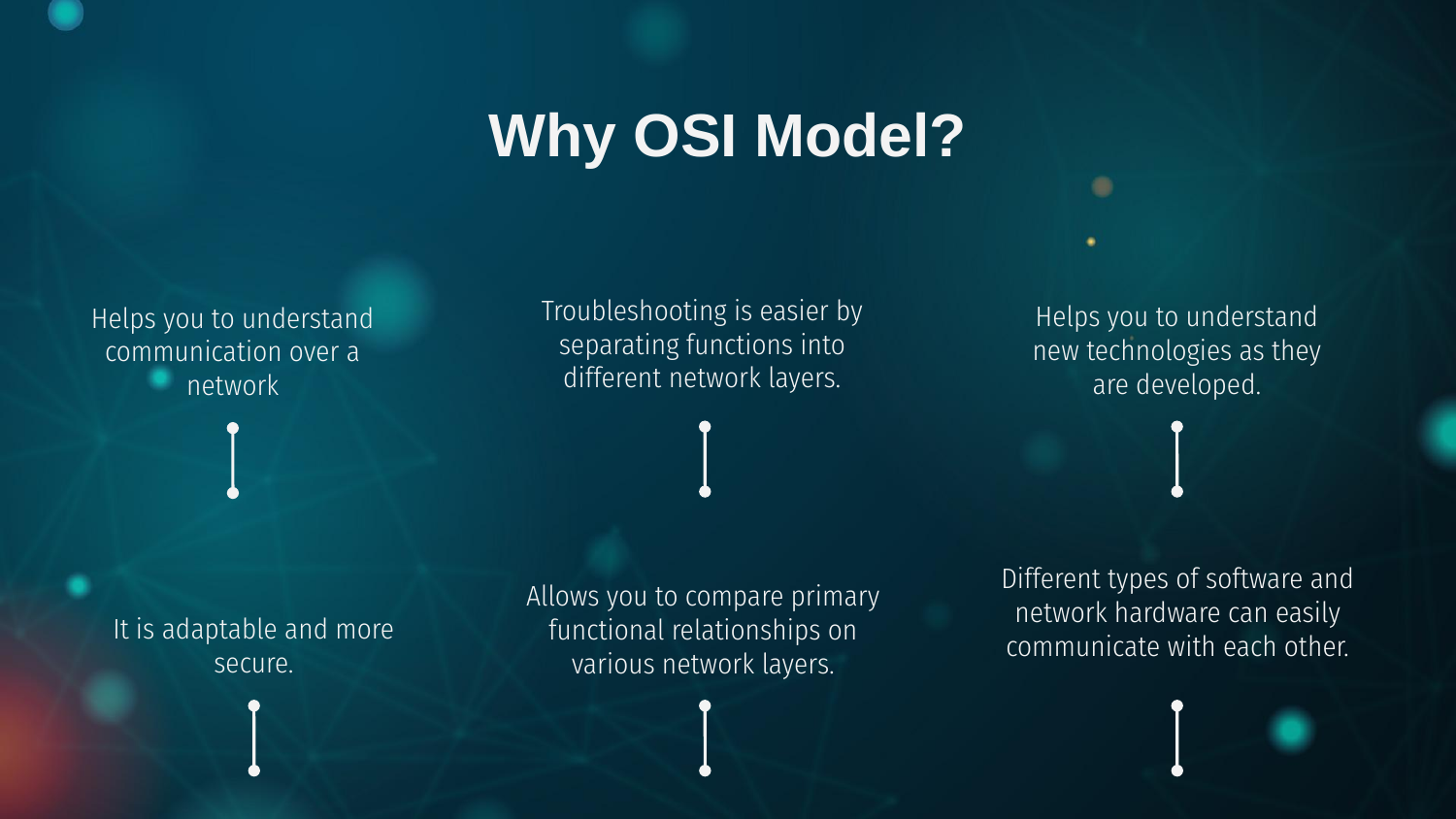

Why OSI Model?
Troubleshooting is easier by separating functions into different network layers.
Helps you to understand new technologies as they are developed.
Helps you to understand communication over a network

Different types of software and network hardware can easily communicate with each other.
Allows you to compare primary functional relationships on various network layers.
It is adaptable and more secure.